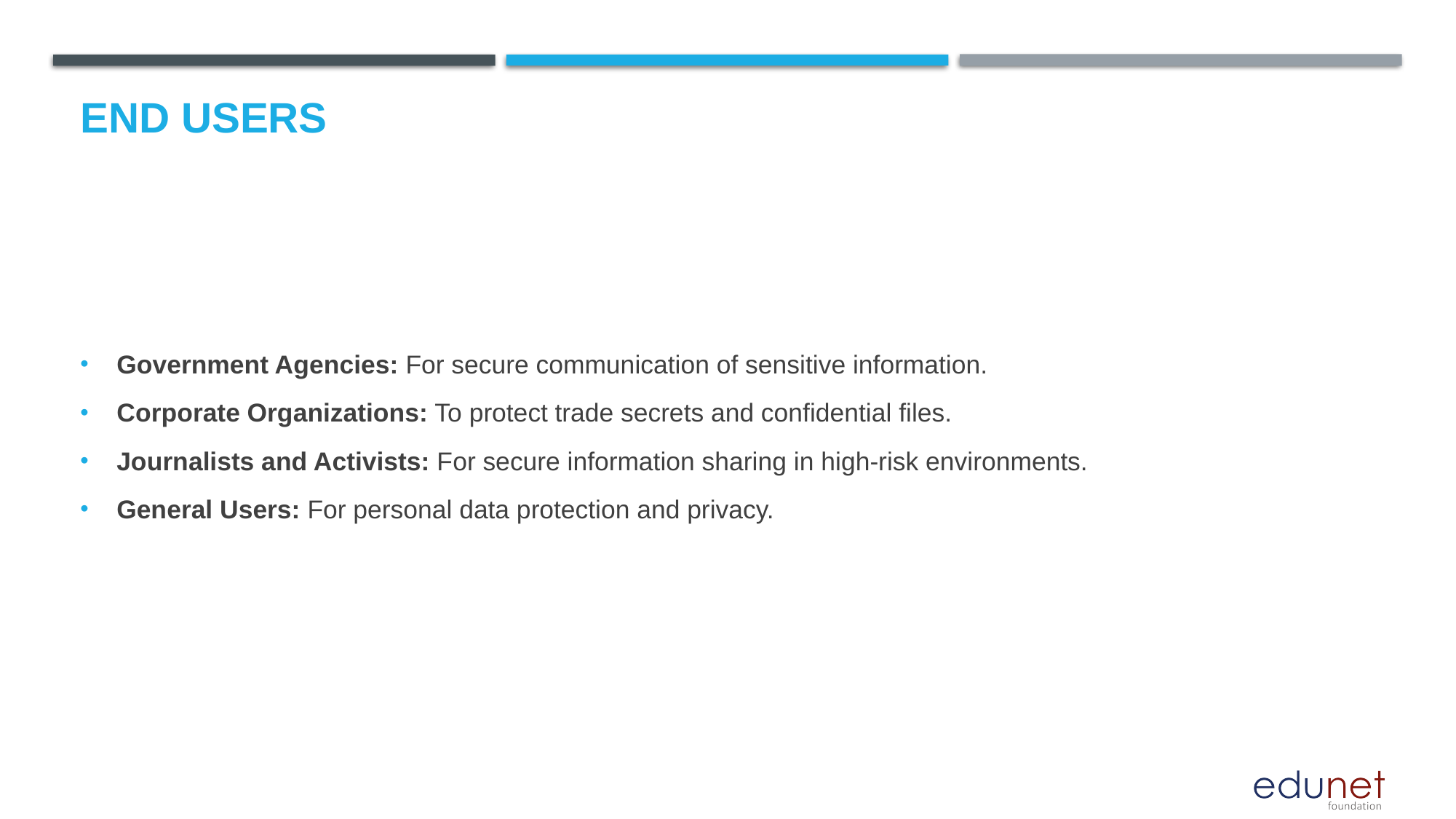

# End users
Government Agencies: For secure communication of sensitive information.
Corporate Organizations: To protect trade secrets and confidential files.
Journalists and Activists: For secure information sharing in high-risk environments.
General Users: For personal data protection and privacy.